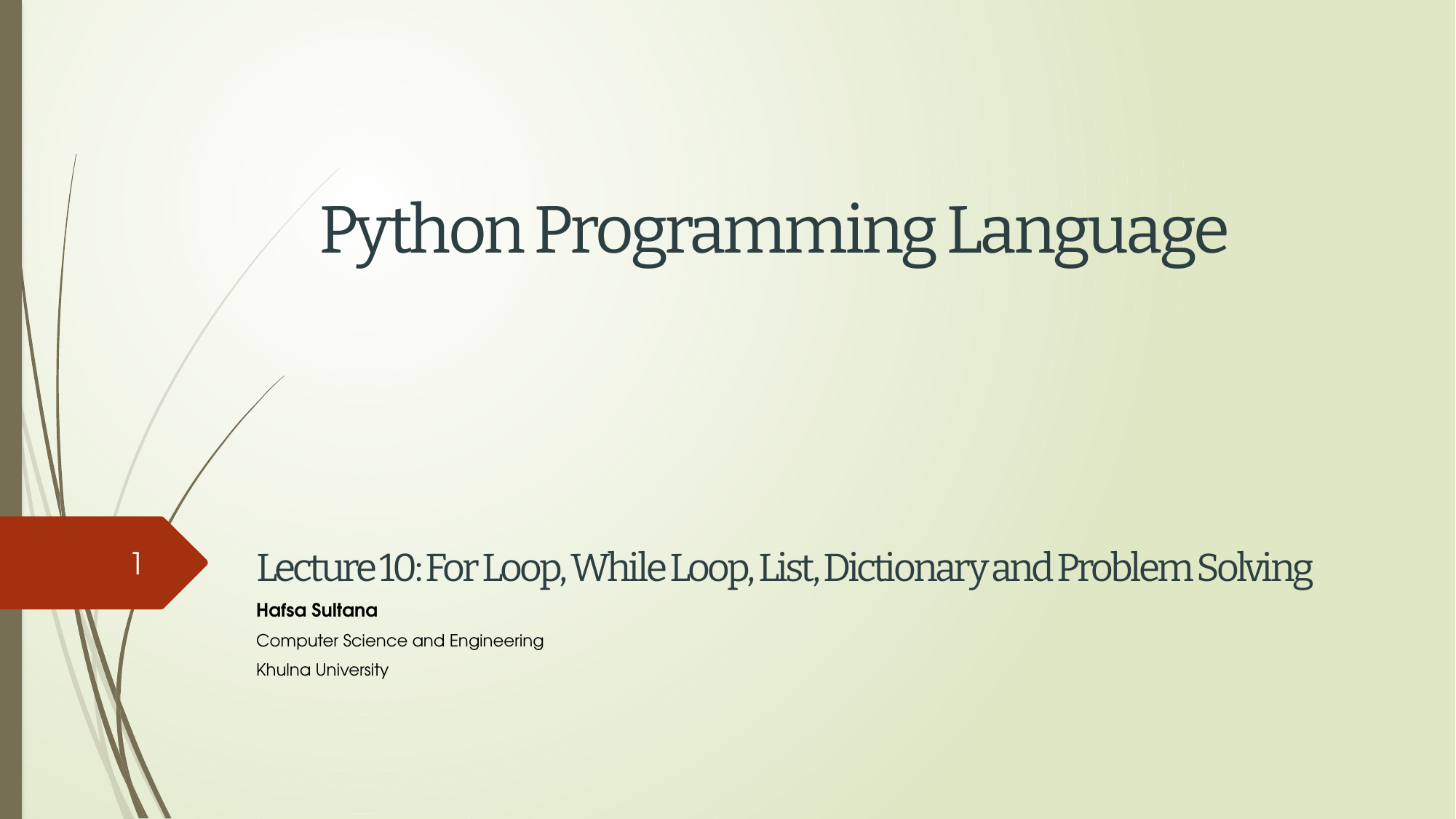

# Python Programming Language
Lecture 10: For Loop, While Loop, List, Dictionary and Problem Solving
Hafsa Sultana
Computer Science and Engineering
Khulna University

1